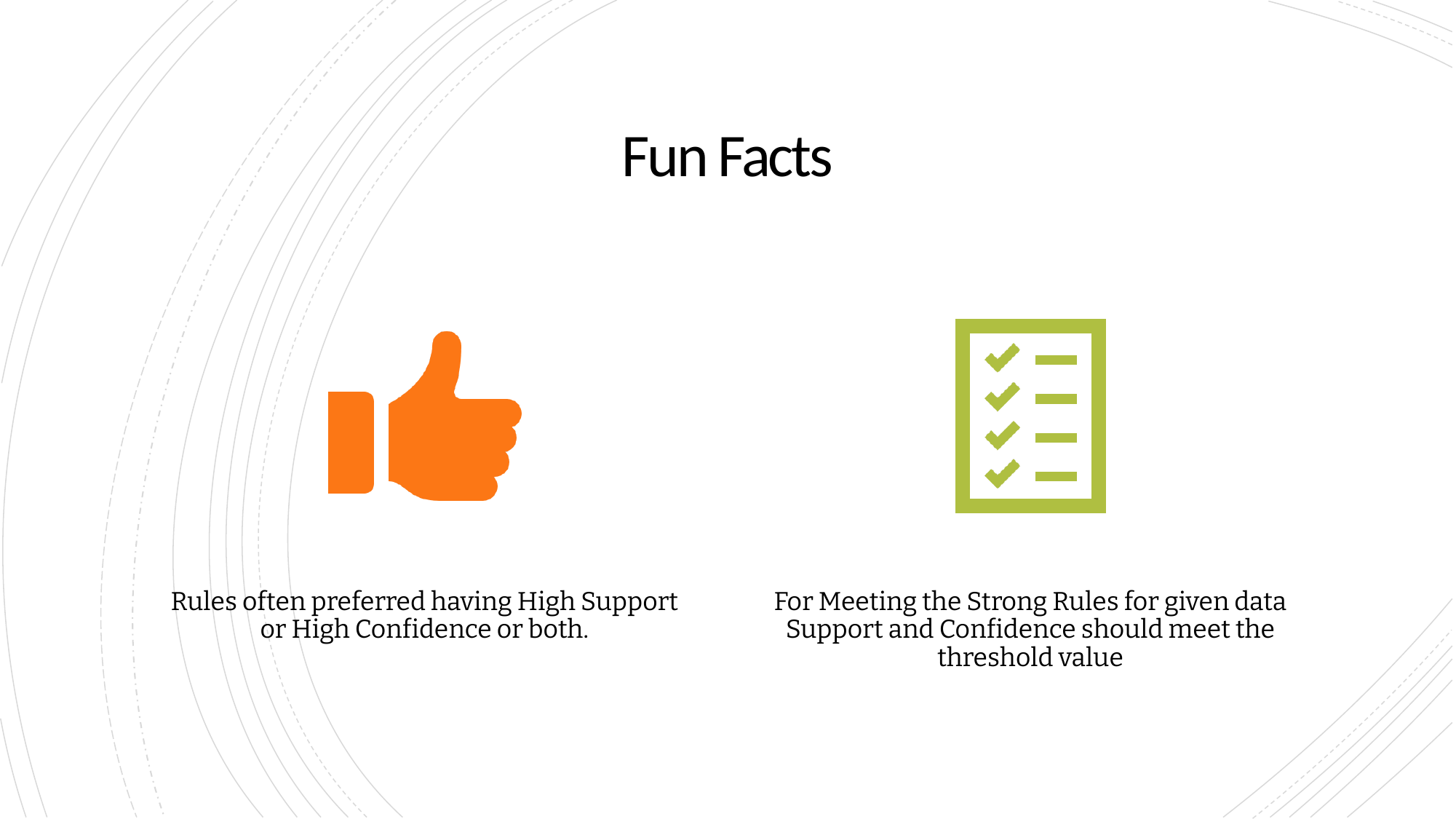

# Fun Facts
Rules often preferred having High Support or High Confidence or both.
For Meeting the Strong Rules for given data Support and Confidence should meet the threshold value